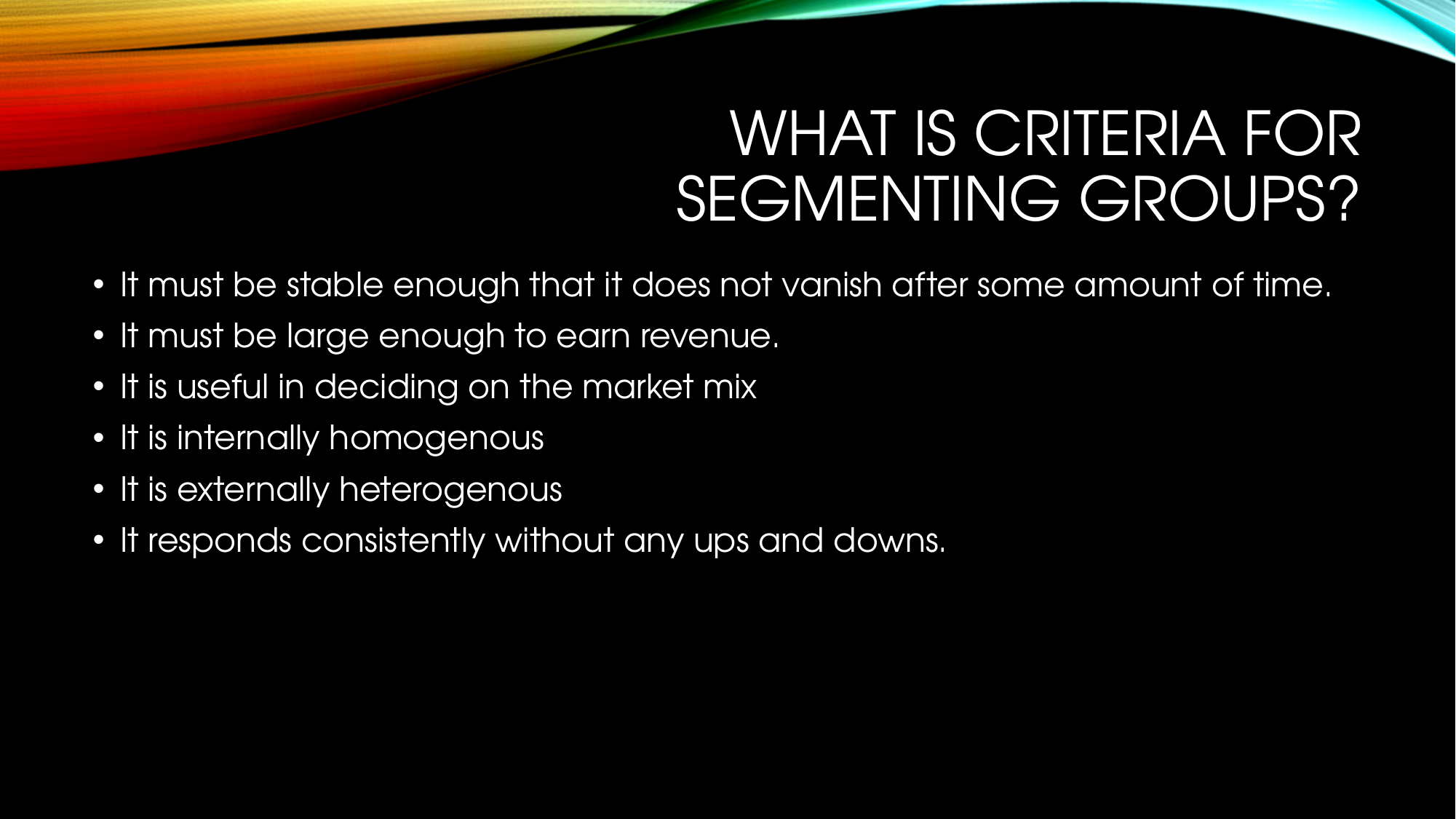

# WHAT IS CRITERIA FOR SEGMENTING GROUPS?
It must be stable enough that it does not vanish after some amount of time.
It must be large enough to earn revenue.
It is useful in deciding on the market mix
It is internally homogenous
It is externally heterogenous
It responds consistently without any ups and downs.